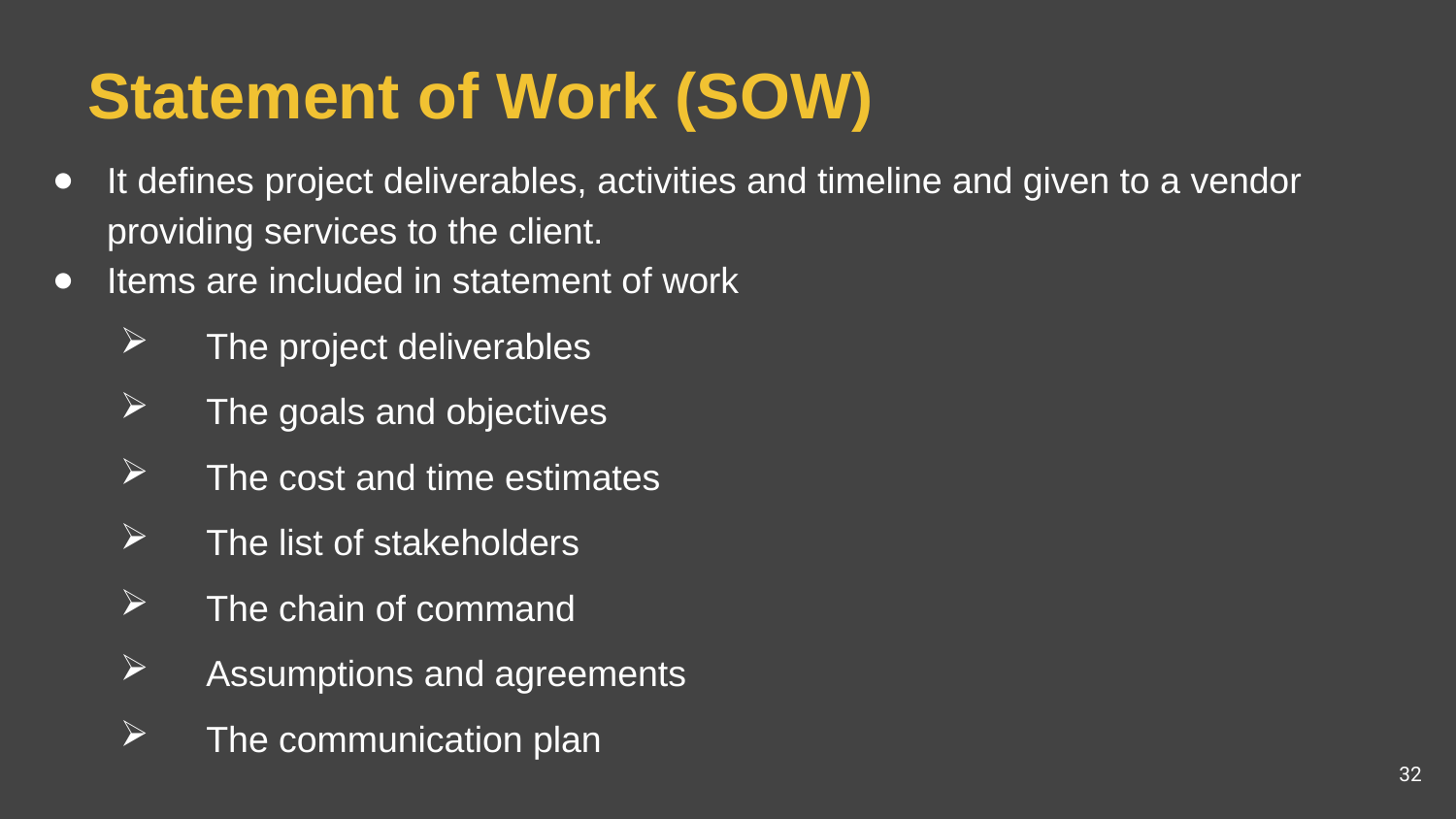

# Statement of Work (SOW)
It defines project deliverables, activities and timeline and given to a vendor providing services to the client.
Items are included in statement of work
The project deliverables
The goals and objectives
The cost and time estimates
The list of stakeholders
The chain of command
Assumptions and agreements
The communication plan

32